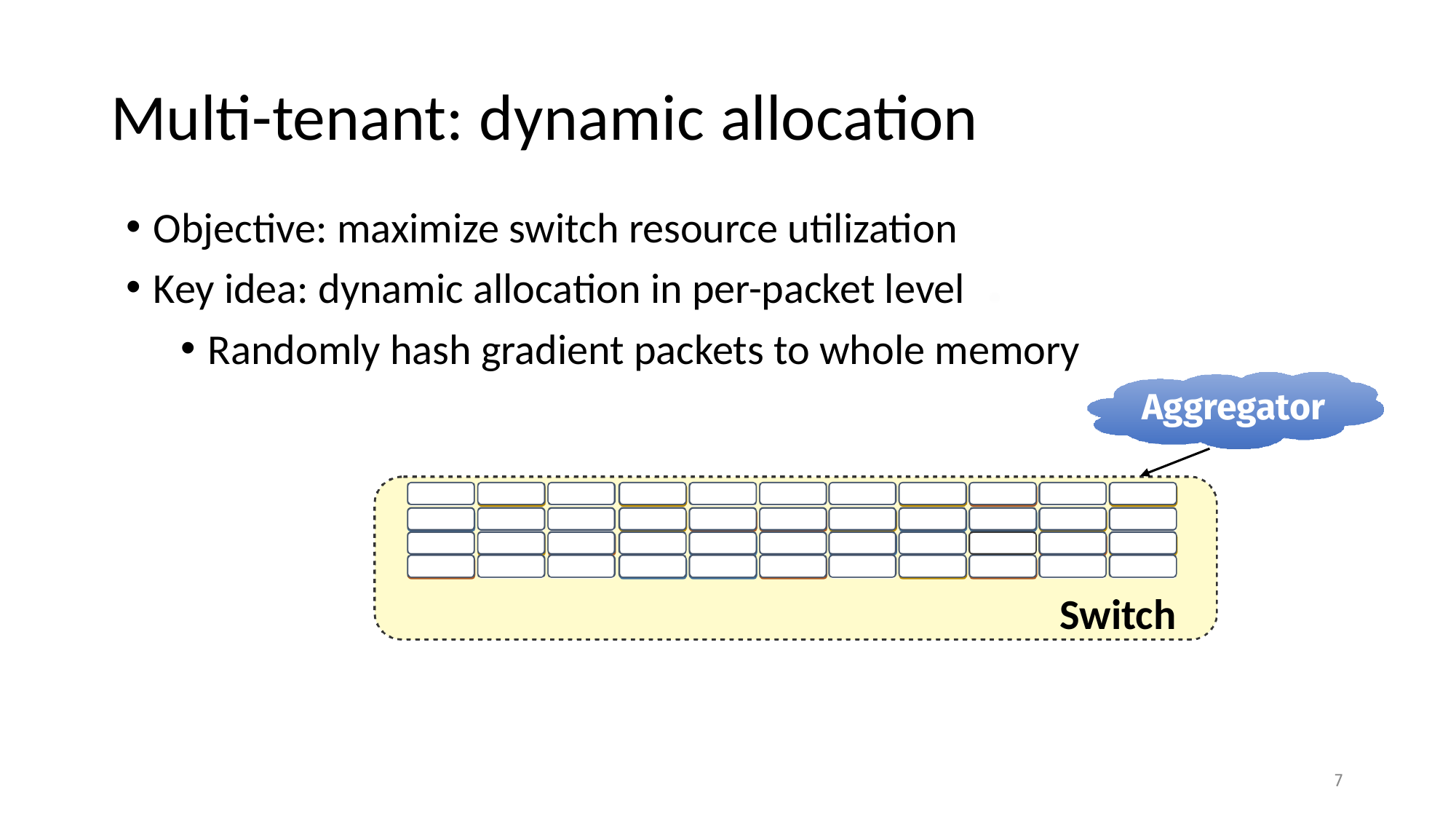

# Multi-tenant: dynamic allocation
Objective: maximize switch resource utilization
Key idea: dynamic allocation in per-packet level
Randomly hash gradient packets to whole memory

Aggregator

Switch
7